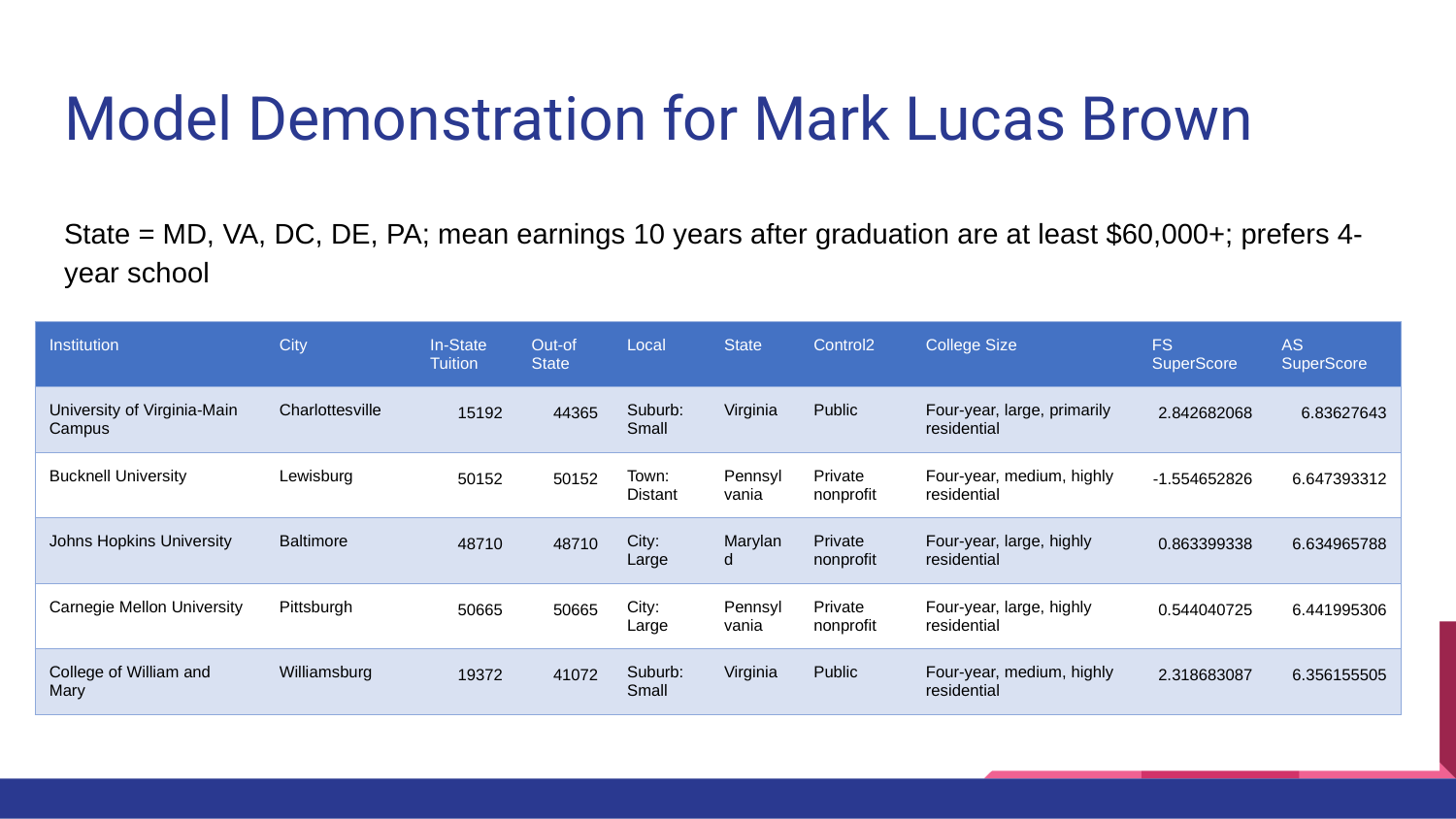

# Model Demonstration for Mark Lucas Brown
State = MD, VA, DC, DE, PA; mean earnings 10 years after graduation are at least $60,000+; prefers 4-year school

| Institution | City | In-State Tuition | Out-of State | Local | State | Control2 | College Size | FS SuperScore | AS SuperScore |
| --- | --- | --- | --- | --- | --- | --- | --- | --- | --- |
| University of Virginia-Main Campus | Charlottesville | 15192 | 44365 | Suburb: Small | Virginia | Public | Four-year, large, primarily residential | 2.842682068 | 6.83627643 |
| Bucknell University | Lewisburg | 50152 | 50152 | Town: Distant | Pennsylvania | Private nonprofit | Four-year, medium, highly residential | -1.554652826 | 6.647393312 |
| Johns Hopkins University | Baltimore | 48710 | 48710 | City: Large | Maryland | Private nonprofit | Four-year, large, highly residential | 0.863399338 | 6.634965788 |
| Carnegie Mellon University | Pittsburgh | 50665 | 50665 | City: Large | Pennsylvania | Private nonprofit | Four-year, large, highly residential | 0.544040725 | 6.441995306 |
| College of William and Mary | Williamsburg | 19372 | 41072 | Suburb: Small | Virginia | Public | Four-year, medium, highly residential | 2.318683087 | 6.356155505 |